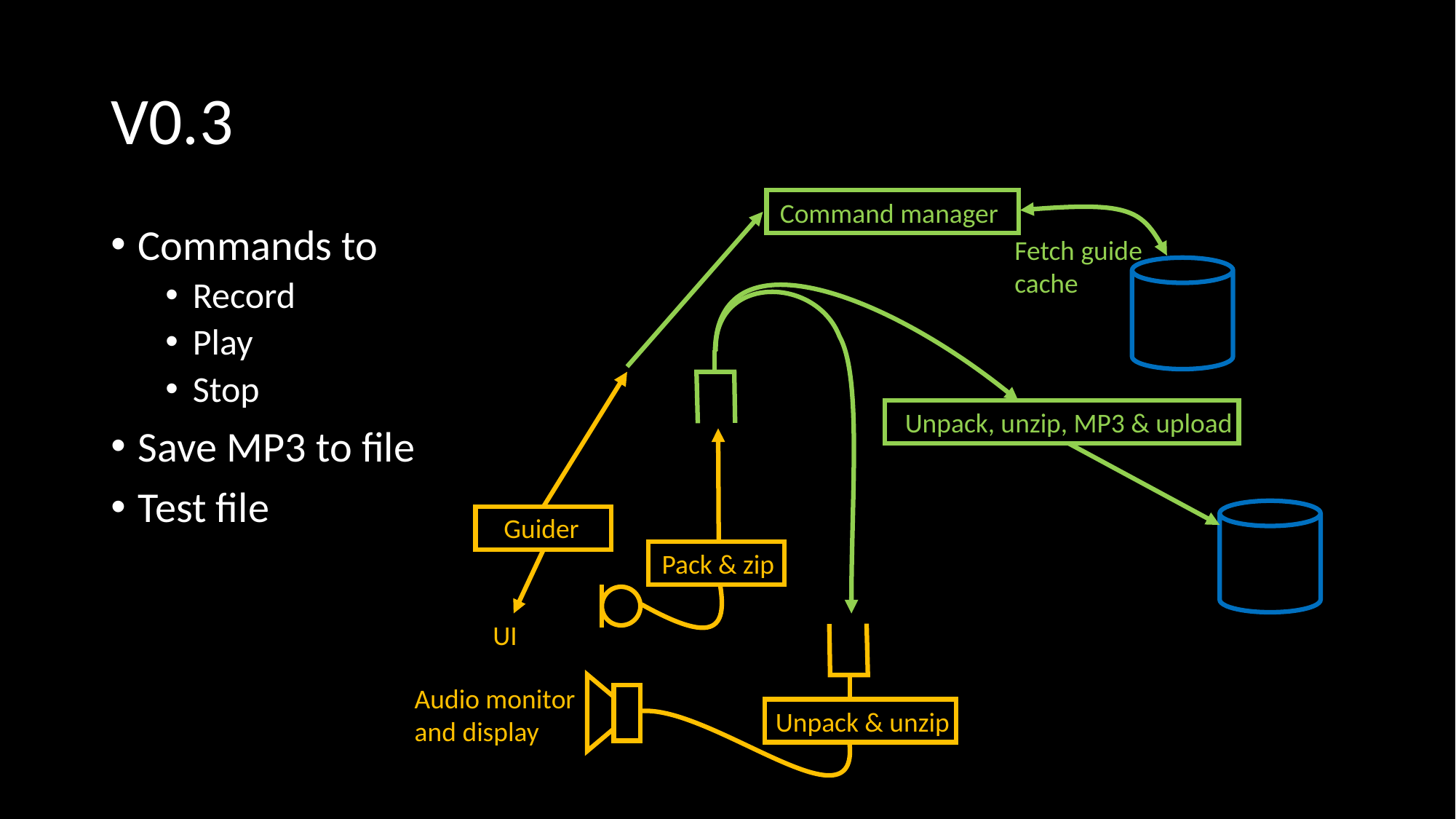

# V0.3

Command manager

Commands to
Record
Play
Stop
Save MP3 to file
Test file
Fetch guide
cache

Unpack, unzip, MP3 & upload

Guider

Pack & zip

UI

Audio monitor
and display

Unpack & unzip